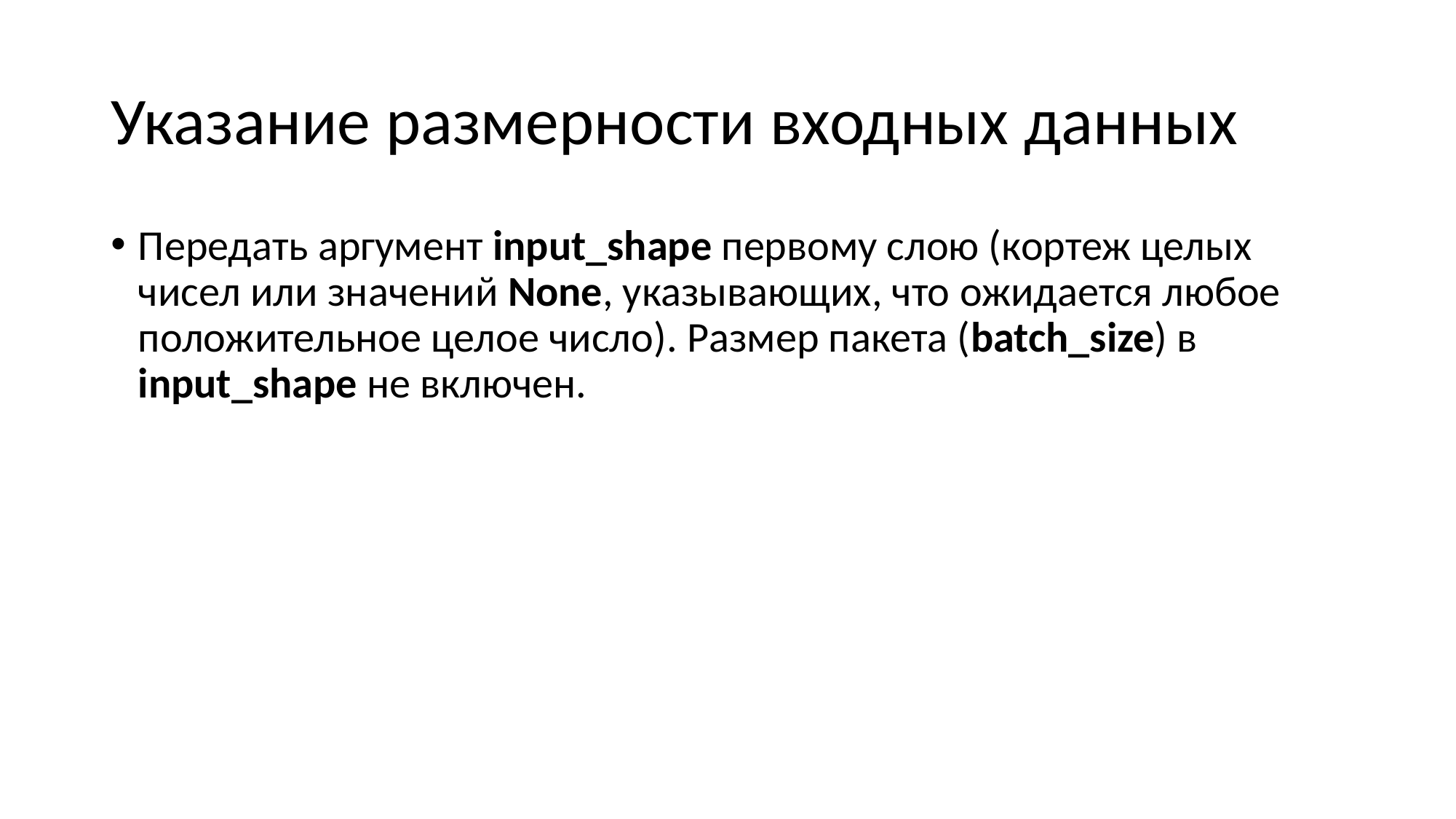

# Указание размерности входных данных
Передать аргумент input_shape первому слою (кортеж целых чисел или значений None, указывающих, что ожидается любое положительное целое число). Размер пакета (batch_size) в input_shape не включен.